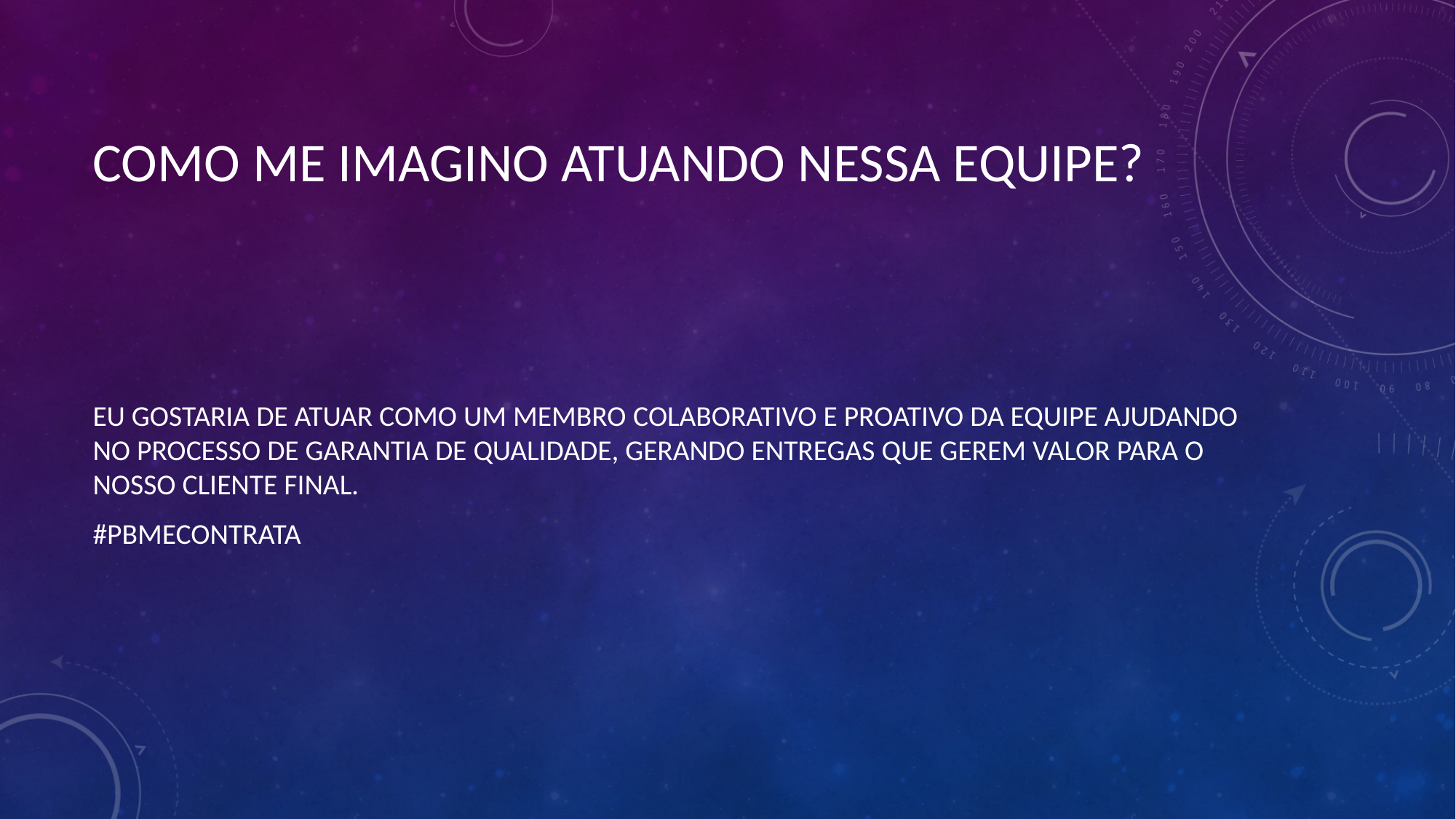

# Como mE IMAGINO atuando nessa equipe?
EU GOSTARIA DE ATUAR COMO UM MEMBRO COLABORATIVO E PROATIVO DA EQUIPE AJUDANDO NO PROCESSO DE GARANTIA DE QUALIDADE, GERANDO ENTREGAS QUE GEREM VALOR PARA O NOSSO CLIENTE FINAL.
#pbmECONTRATA